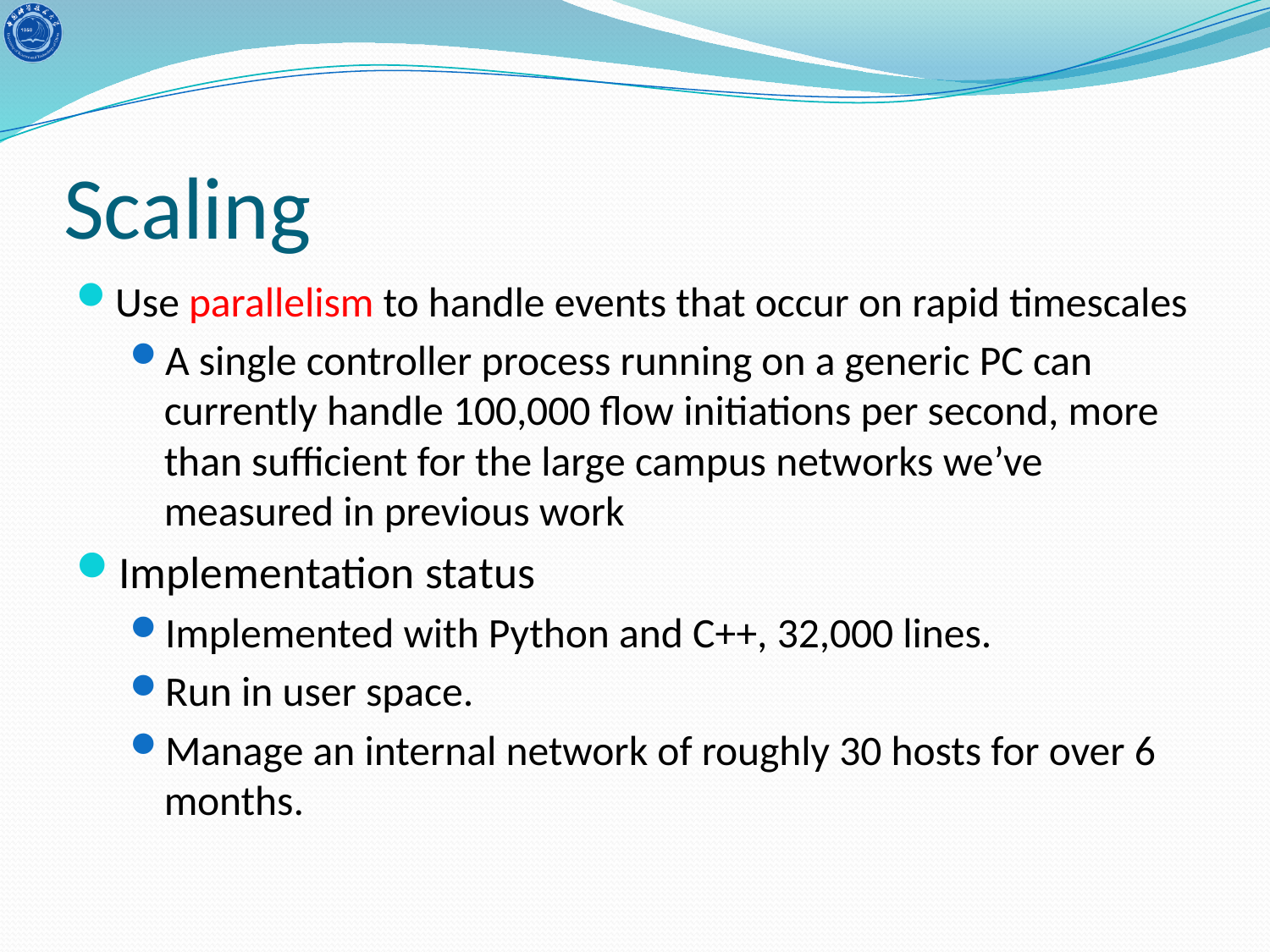

# Scaling
Use parallelism to handle events that occur on rapid timescales
A single controller process running on a generic PC can currently handle 100,000 flow initiations per second, more than sufficient for the large campus networks we’ve measured in previous work
Implementation status
Implemented with Python and C++, 32,000 lines.
Run in user space.
Manage an internal network of roughly 30 hosts for over 6 months.